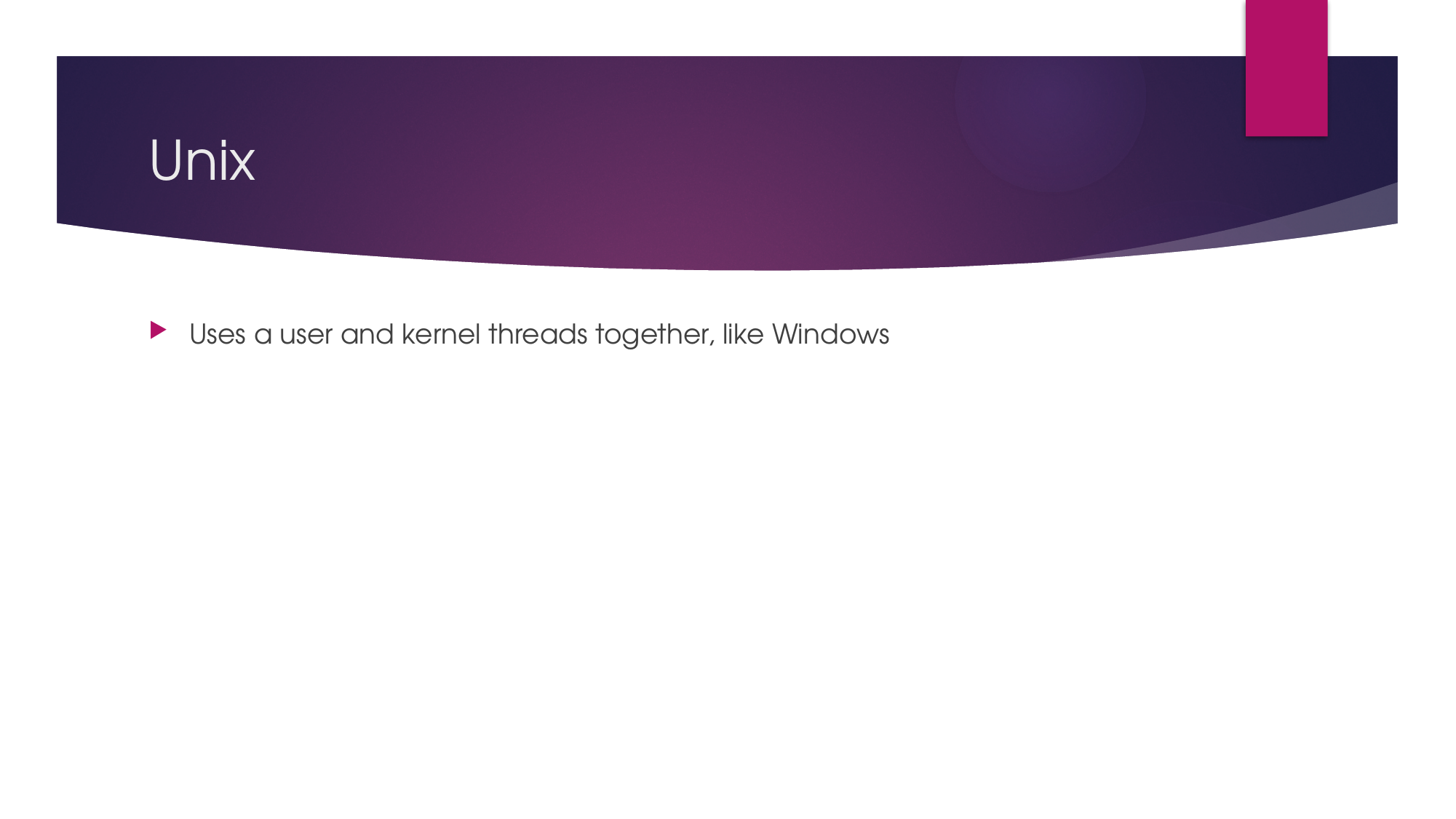

# Unix
Uses a user and kernel threads together, like Windows